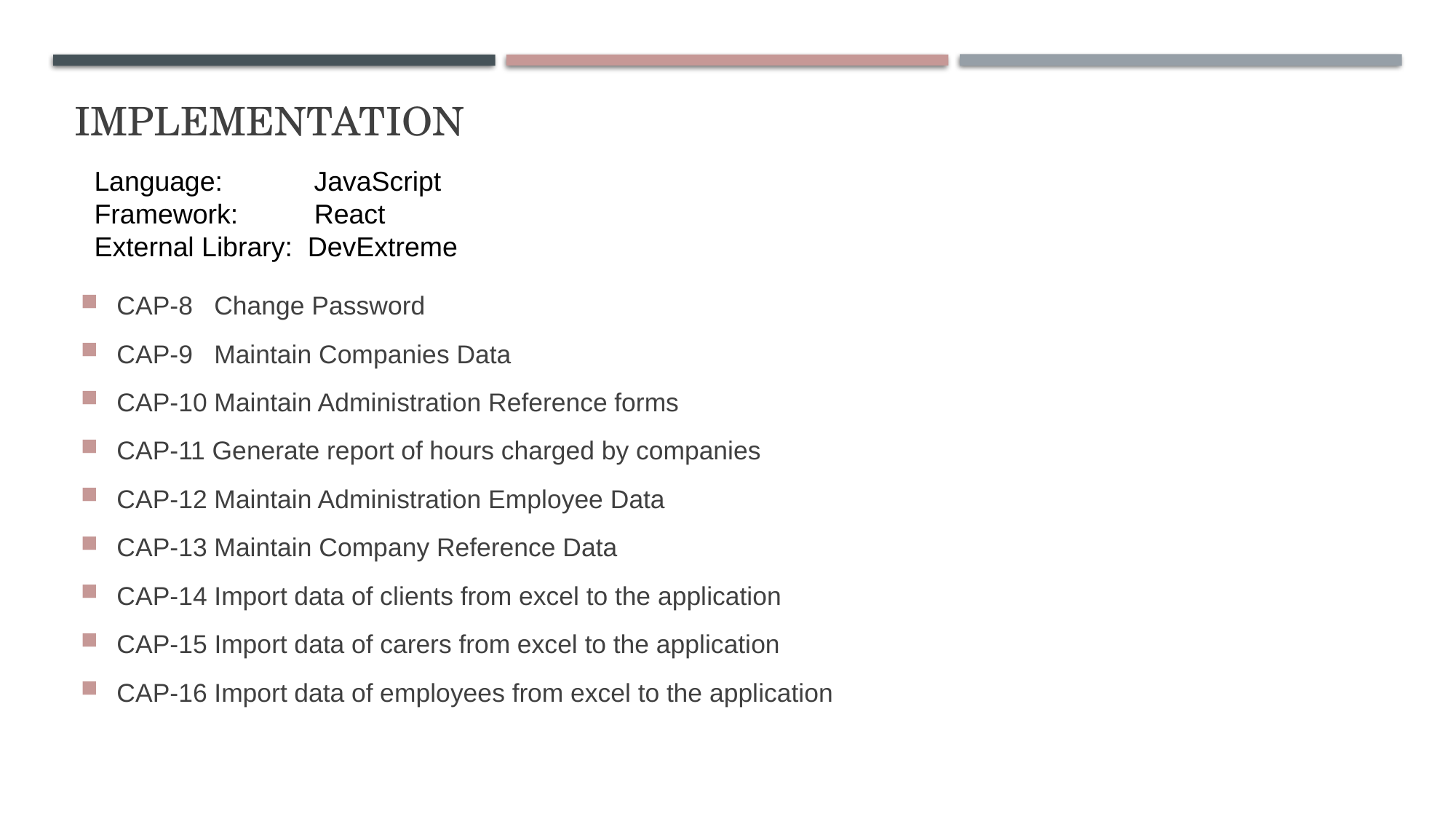

# implementation
Language:            JavaScript
Framework:          React
External Library:  DevExtreme
CAP-8   Change Password
CAP-9   Maintain Companies Data
CAP-10 Maintain Administration Reference forms
CAP-11 Generate report of hours charged by companies
CAP-12 Maintain Administration Employee Data
CAP-13 Maintain Company Reference Data
CAP-14 Import data of clients from excel to the application
CAP-15 Import data of carers from excel to the application
CAP-16 Import data of employees from excel to the application